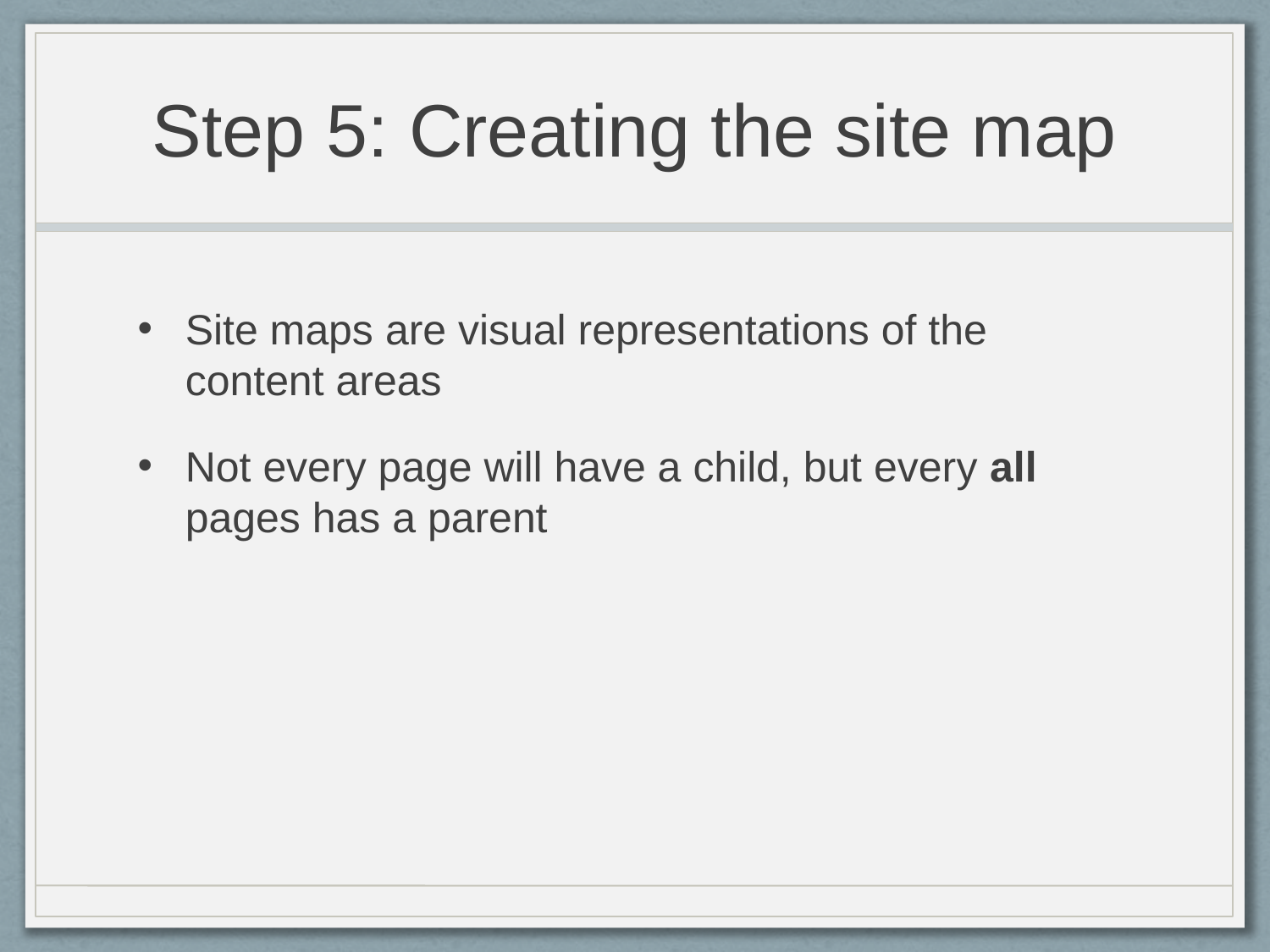

# Step 5: Creating the site map
Site maps are visual representations of the content areas
Not every page will have a child, but every all pages has a parent